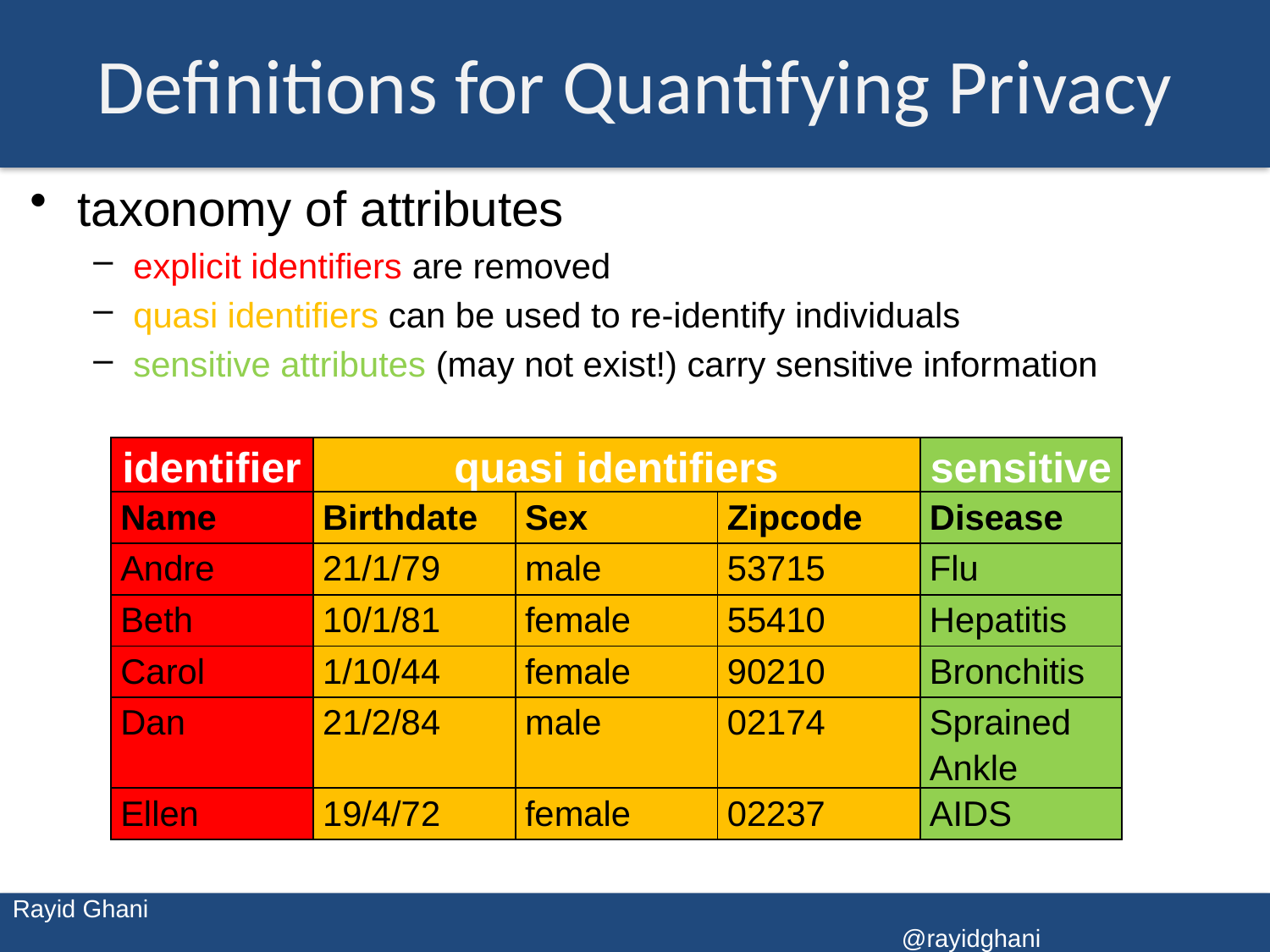

# Definitions for Quantifying Privacy
taxonomy of attributes
explicit identifiers are removed
quasi identifiers can be used to re-identify individuals
sensitive attributes (may not exist!) carry sensitive information

| identifier | quasi identifiers |  |  | sensitive |
| --- | --- | --- | --- | --- |
| Name | Birthdate | Sex | Zipcode | Disease |
| Andre | 21/1/79 | male | 53715 | Flu |
| Beth | 10/1/81 | female | 55410 | Hepatitis |
| Carol | 1/10/44 | female | 90210 | Bronchitis |
| Dan | 21/2/84 | male | 02174 | Sprained Ankle |
| Ellen | 19/4/72 | female | 02237 | AIDS |